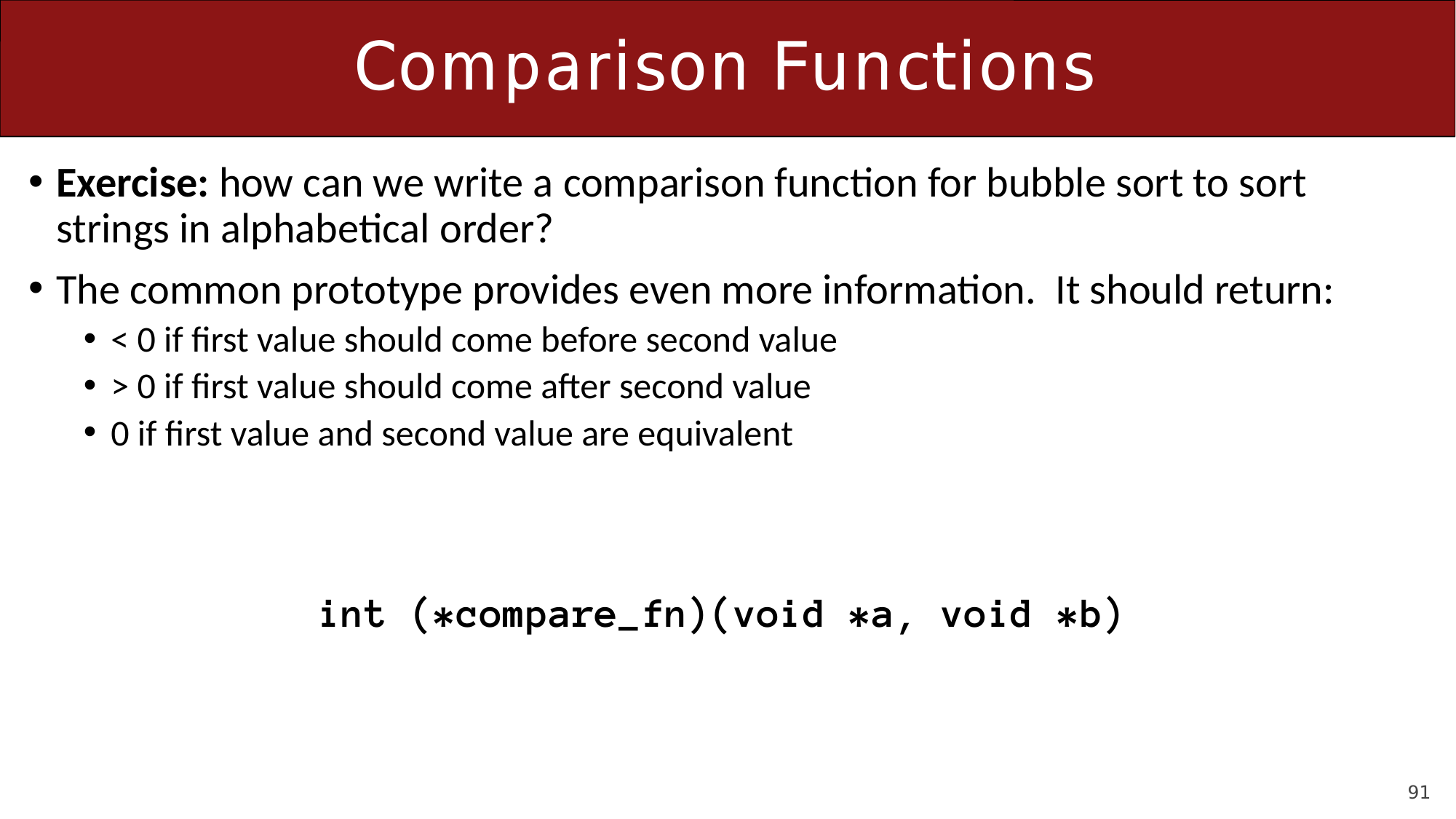

# Comparison Functions
Exercise: how can we write a comparison function for bubble sort to sort strings in alphabetical order?
The common prototype provides even more information.  It should return:
< 0 if first value should come before second value
> 0 if first value should come after second value
0 if first value and second value are equivalent

int (*compare_fn)(void *a, void *b)